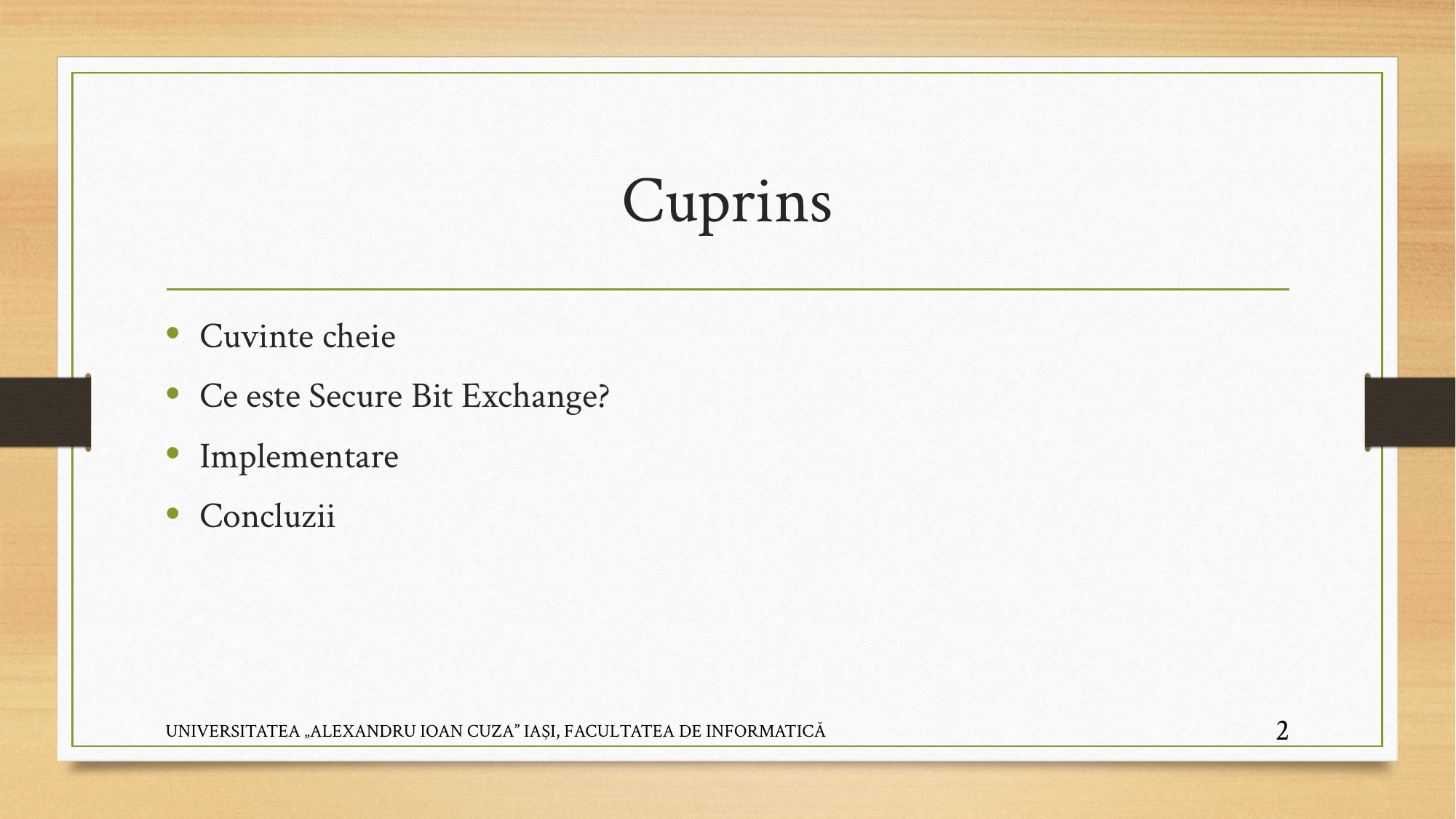

# Cuprins
Cuvinte cheie
Ce este Secure Bit Exchange?
Implementare
Concluzii
UNIVERSITATEA „ALEXANDRU IOAN CUZA” IAŞI, FACULTATEA DE INFORMATICĂ
2